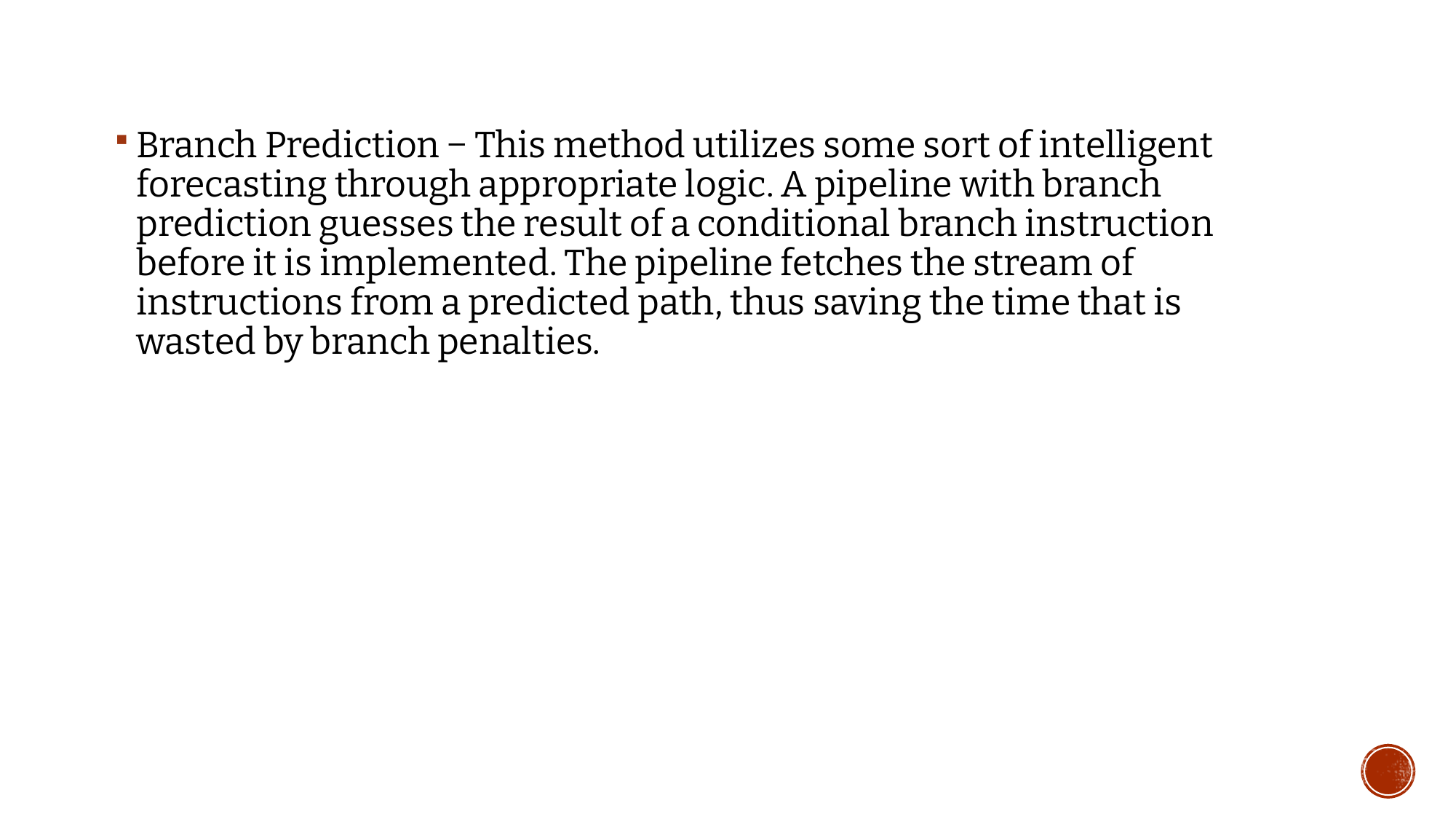

Branch Prediction − This method utilizes some sort of intelligent forecasting through appropriate logic. A pipeline with branch prediction guesses the result of a conditional branch instruction before it is implemented. The pipeline fetches the stream of instructions from a predicted path, thus saving the time that is wasted by branch penalties.